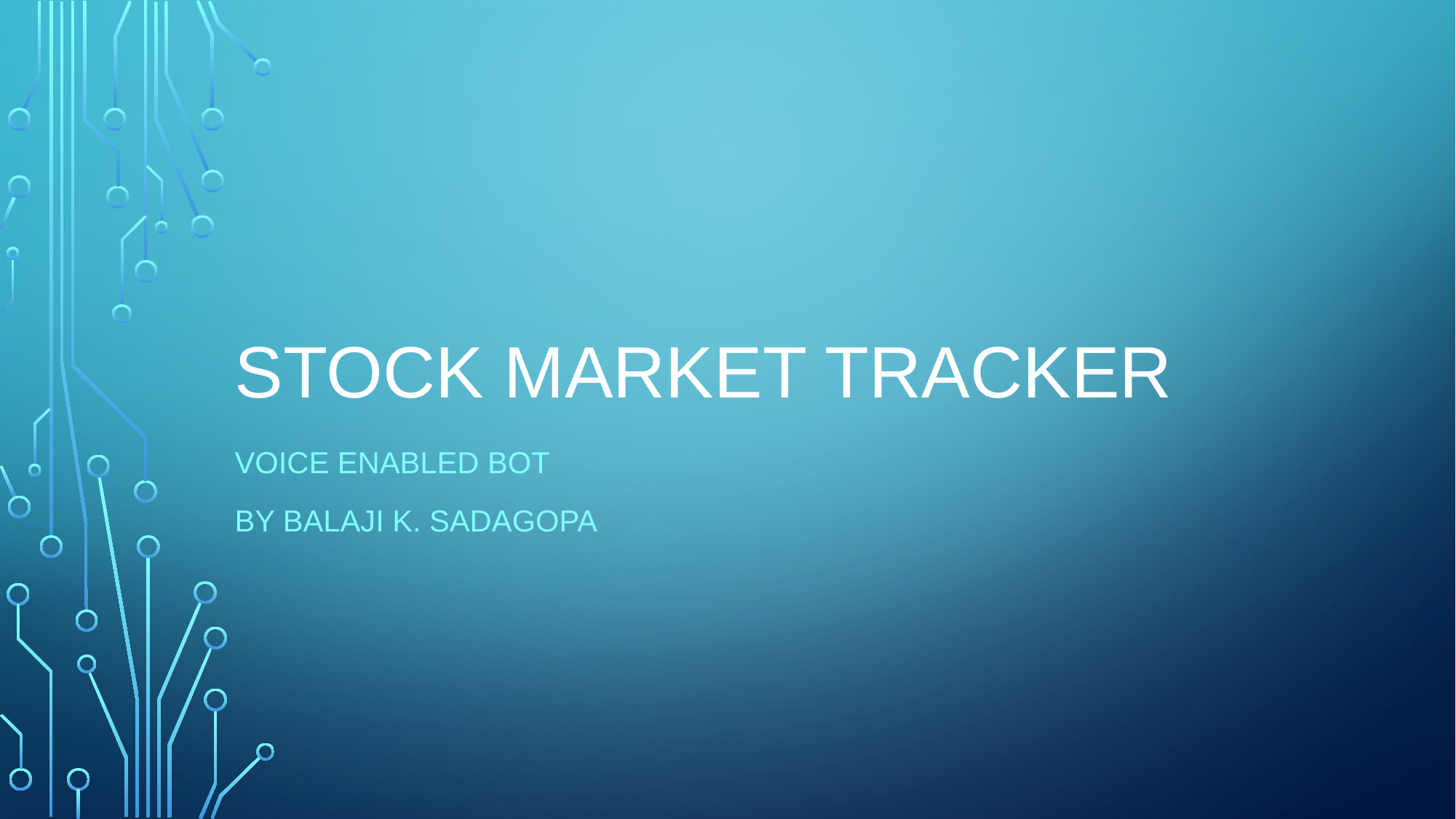

# STOCK MARKET TRACKER
Voice enabled bot
By Balaji K. Sadagopa